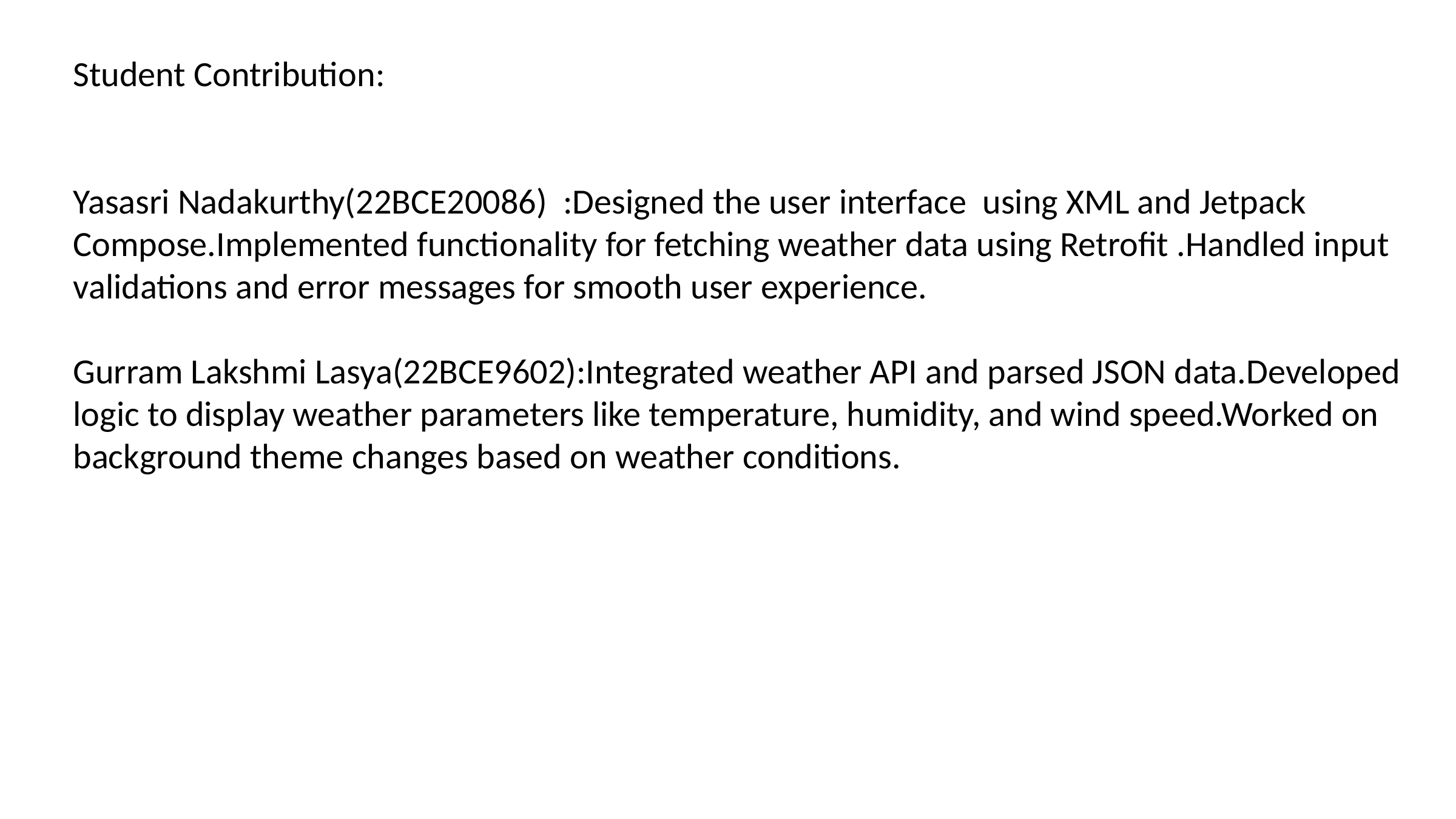

Student Contribution:

Yasasri Nadakurthy(22BCE20086)  :Designed the user interface  using XML and Jetpack Compose.Implemented functionality for fetching weather data using Retrofit .Handled input validations and error messages for smooth user experience.

Gurram Lakshmi Lasya(22BCE9602):Integrated weather API and parsed JSON data.Developed logic to display weather parameters like temperature, humidity, and wind speed.Worked on background theme changes based on weather conditions.